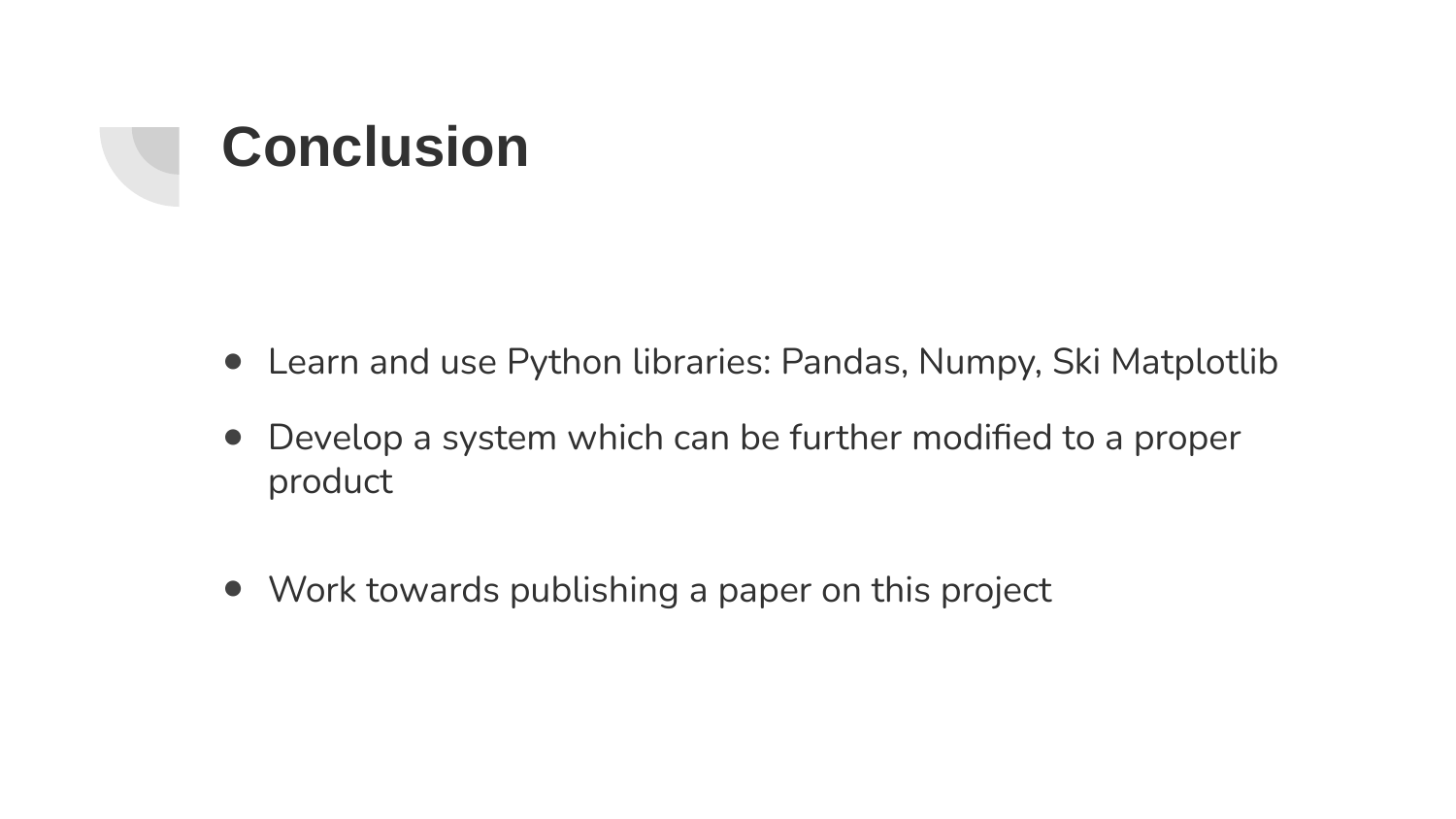

# Conclusion
Learn and use Python libraries: Pandas, Numpy, Ski Matplotlib
Develop a system which can be further modified to a proper product
Work towards publishing a paper on this project